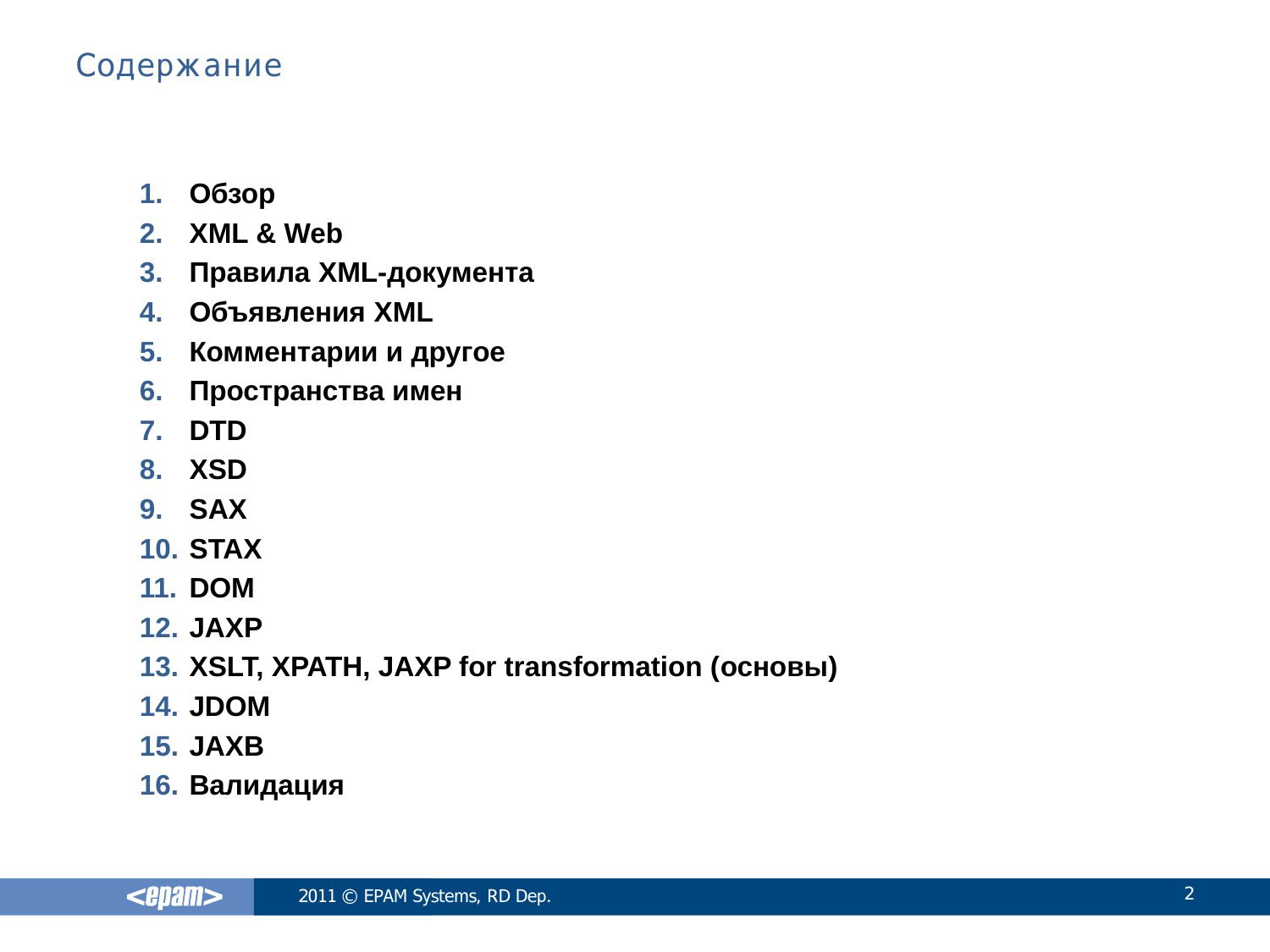

# Содержание
Обзор
XML & Web
Правила XML-документа
Объявления XML
Комментарии и другое
Пространства имен
DTD
XSD
SAX
STAX
DOM
JAXP
XSLT, XPATH, JAXP for transformation (основы)
JDOM
JAXB
Валидация

2
2011 © EPAM Systems, RD Dep.